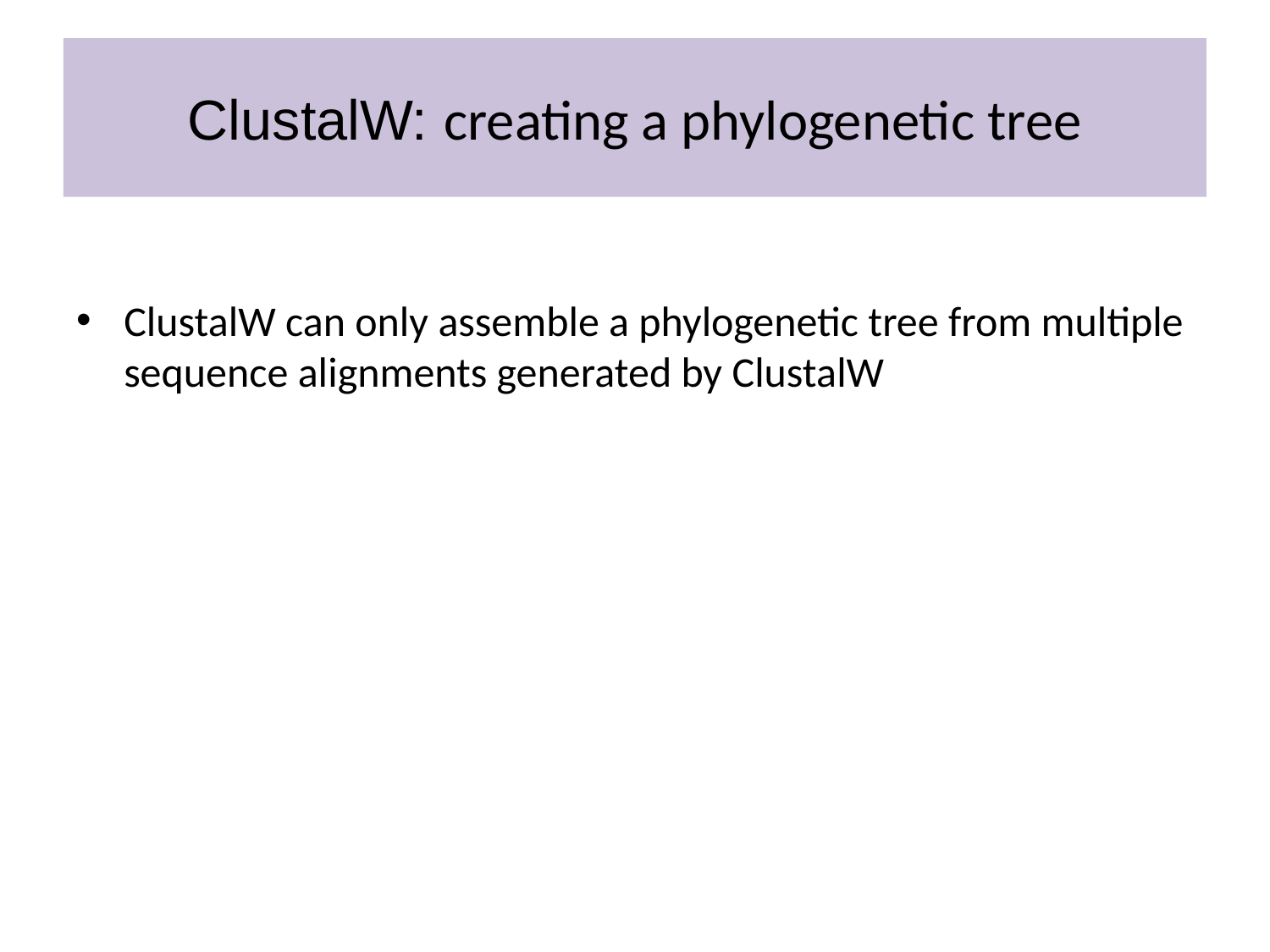

ClustalW: creating a phylogenetic tree

ClustalW can only assemble a phylogenetic tree from multiple sequence alignments generated by ClustalW